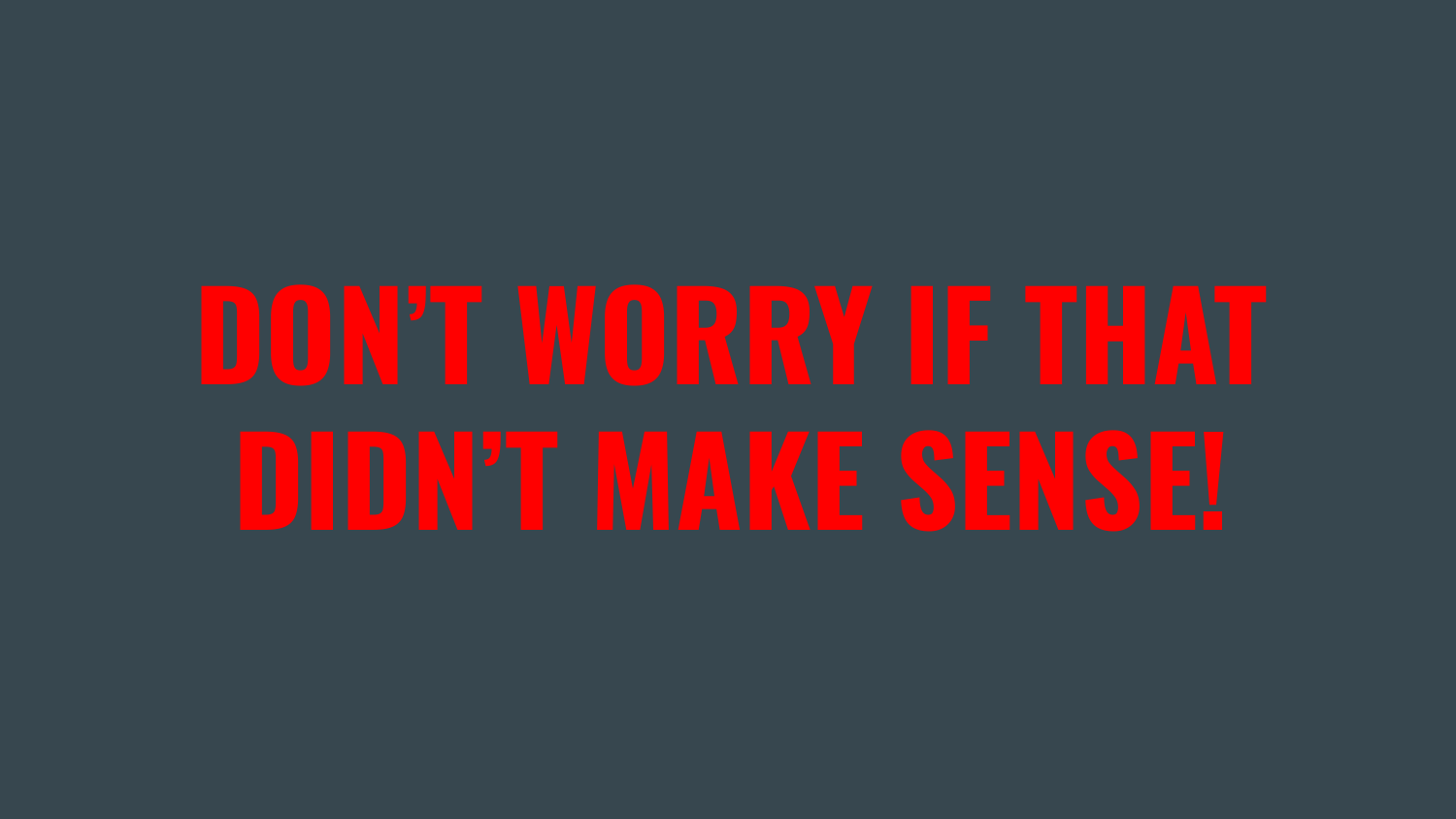

# DON’T WORRY IF THAT DIDN’T MAKE SENSE!